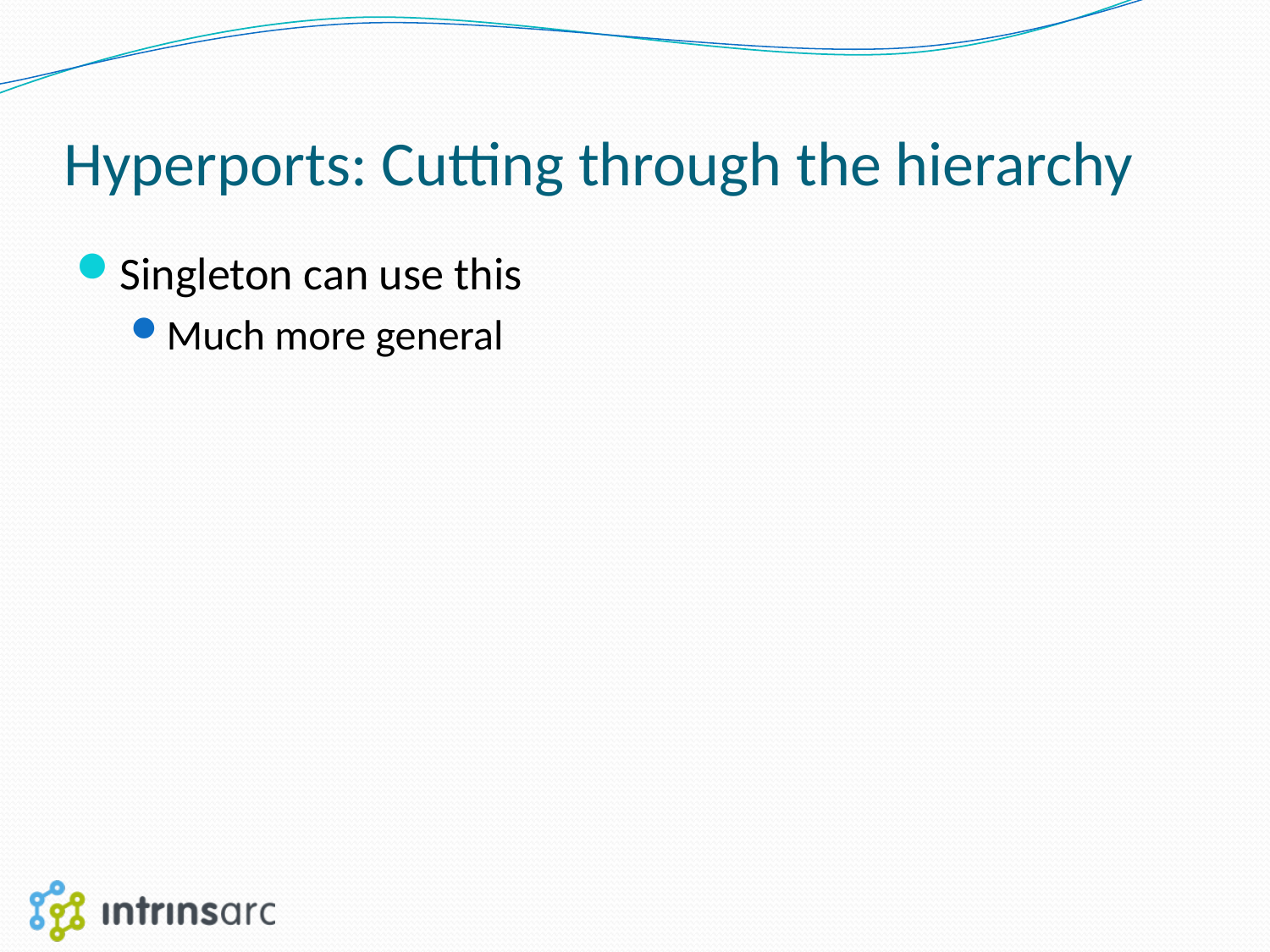

# Hyperports: Cutting through the hierarchy
Singleton can use this
Much more general